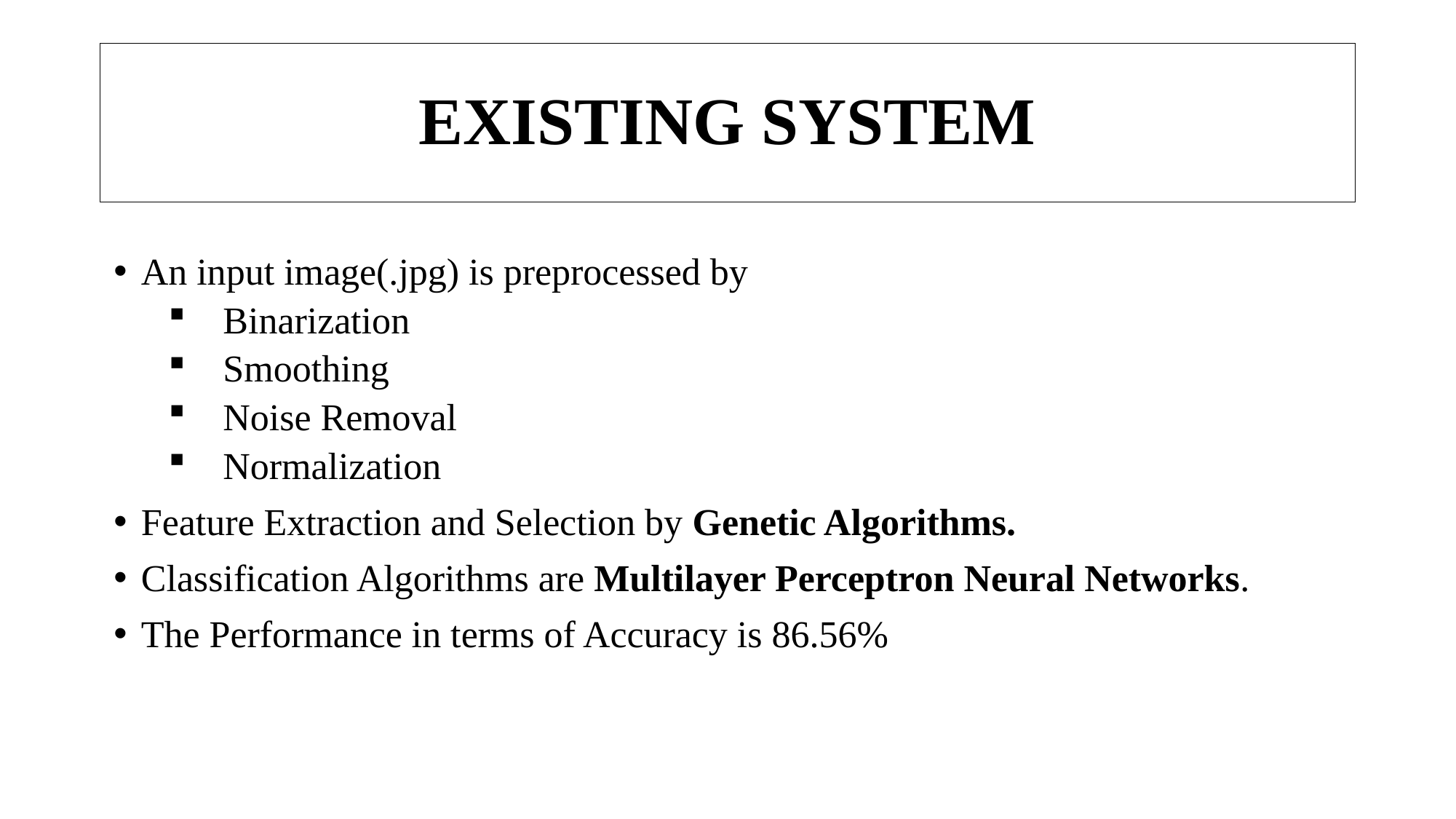

# EXISTING SYSTEM
An input image(.jpg) is preprocessed by
Binarization
Smoothing
Noise Removal
Normalization
Feature Extraction and Selection by Genetic Algorithms.
Classification Algorithms are Multilayer Perceptron Neural Networks.
The Performance in terms of Accuracy is 86.56%